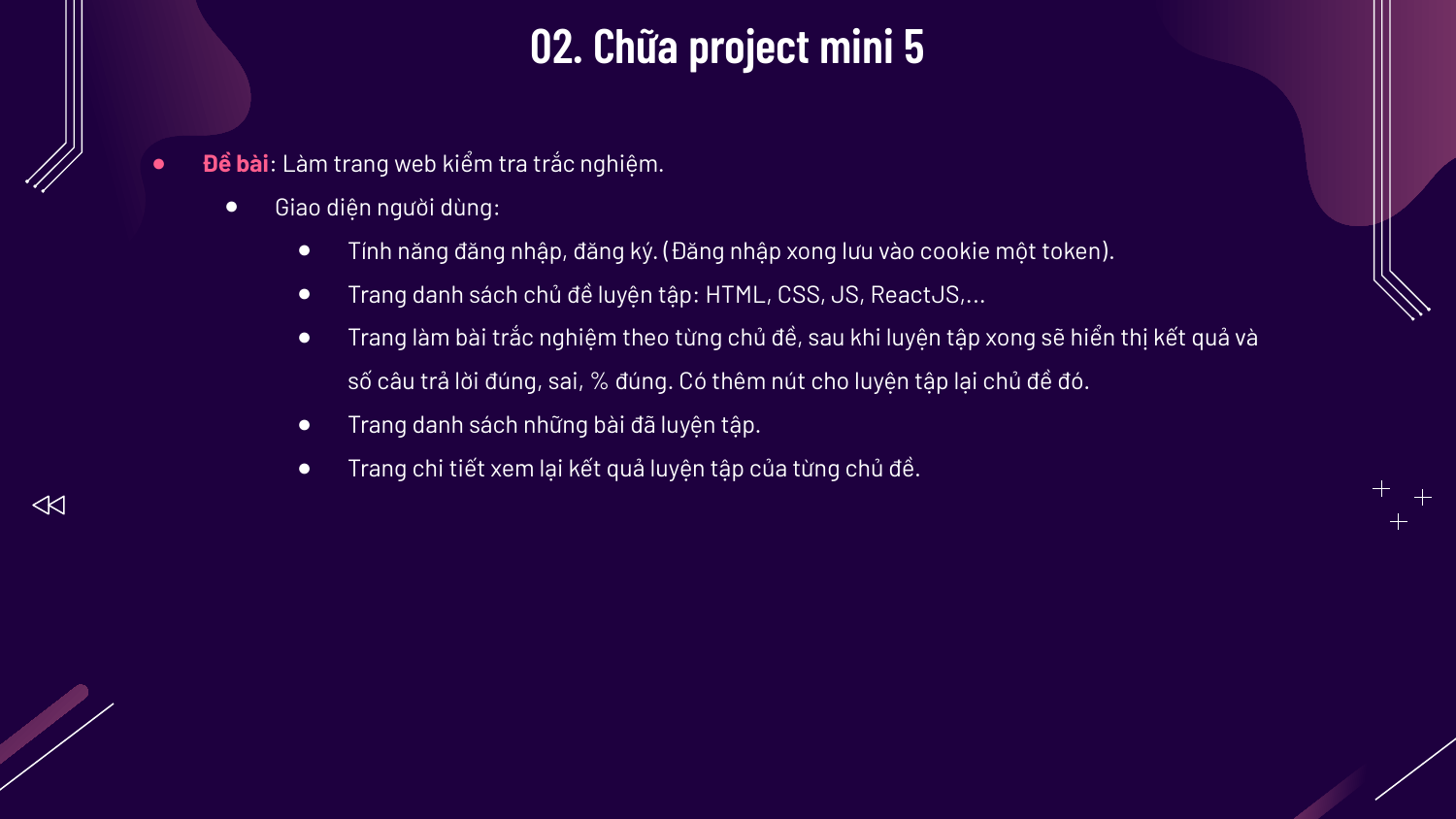

# 02. Chữa project mini 5
Đề bài: Làm trang web kiểm tra trắc nghiệm.
Giao diện người dùng:
Tính năng đăng nhập, đăng ký. (Đăng nhập xong lưu vào cookie một token).
Trang danh sách chủ đề luyện tập: HTML, CSS, JS, ReactJS,...
Trang làm bài trắc nghiệm theo từng chủ đề, sau khi luyện tập xong sẽ hiển thị kết quả và số câu trả lời đúng, sai, % đúng. Có thêm nút cho luyện tập lại chủ đề đó.
Trang danh sách những bài đã luyện tập.
Trang chi tiết xem lại kết quả luyện tập của từng chủ đề.